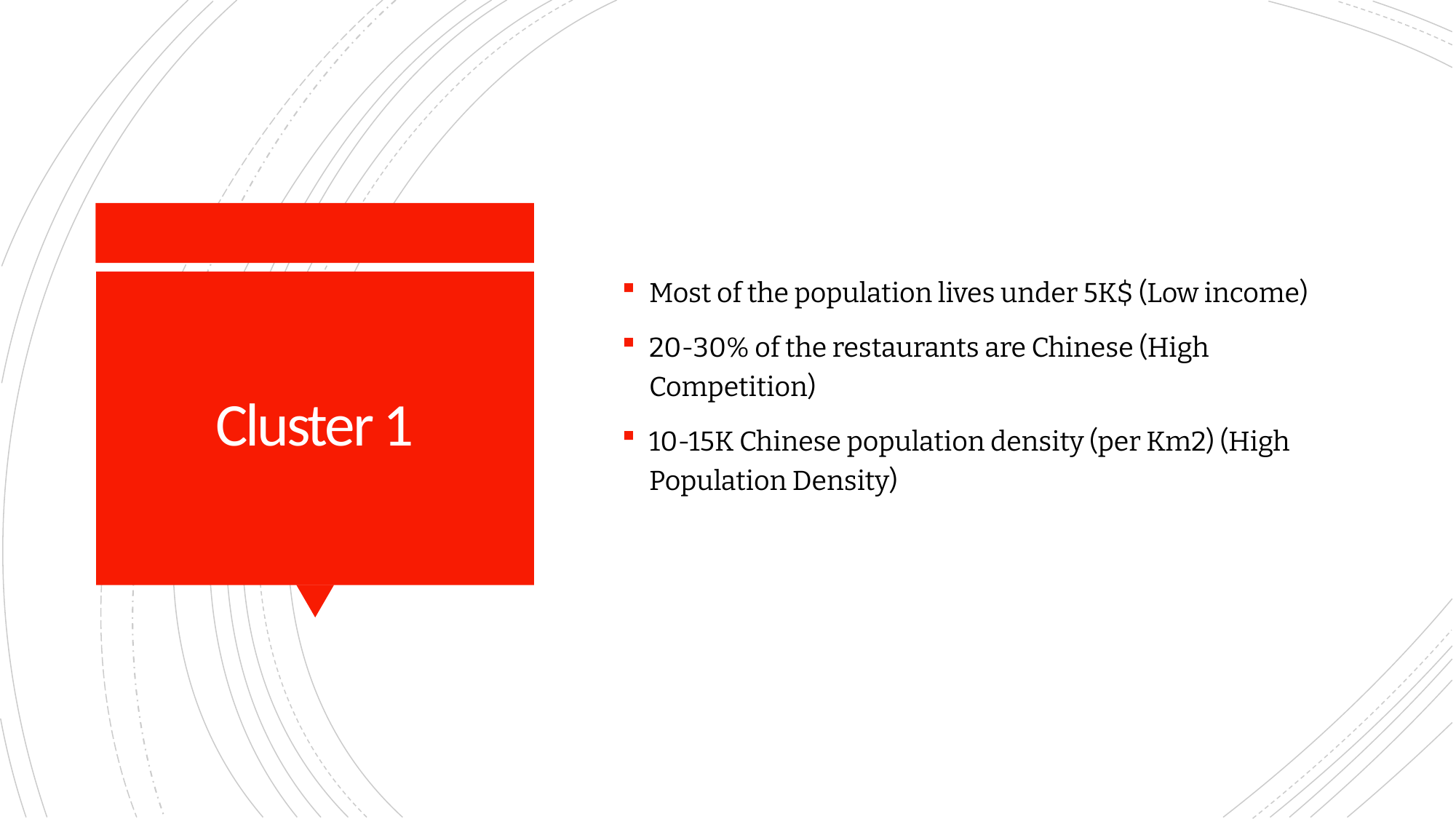

Most of the population lives under 5K$ (Low income)
20-30% of the restaurants are Chinese (High Competition)
10-15K Chinese population density (per Km2) (High Population Density)

# Cluster 1